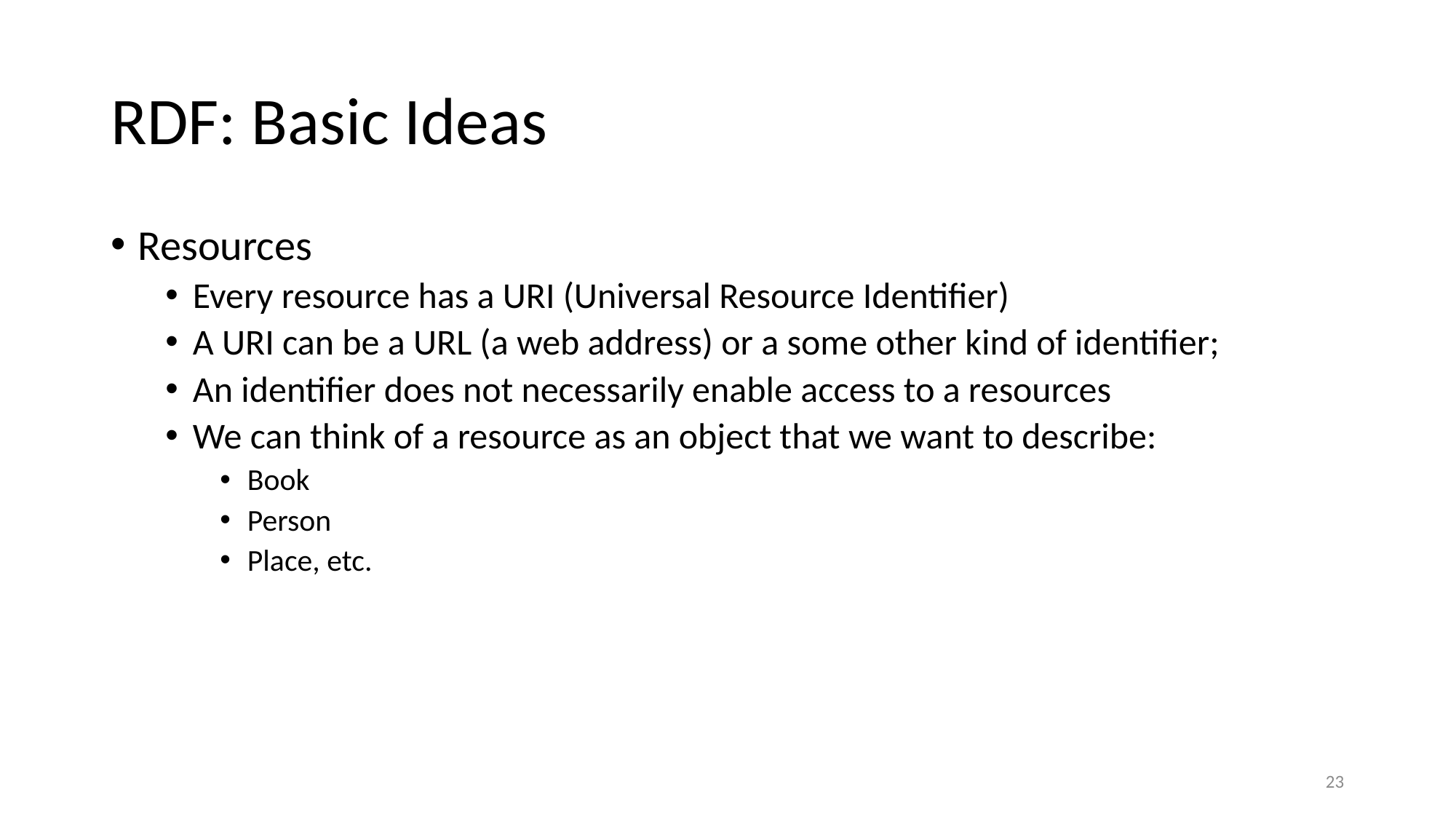

# RDF: Basic Ideas
Resources
Every resource has a URI (Universal Resource Identifier)
A URI can be a URL (a web address) or a some other kind of identifier;
An identifier does not necessarily enable access to a resources
We can think of a resource as an object that we want to describe:
Book
Person
Place, etc.
23